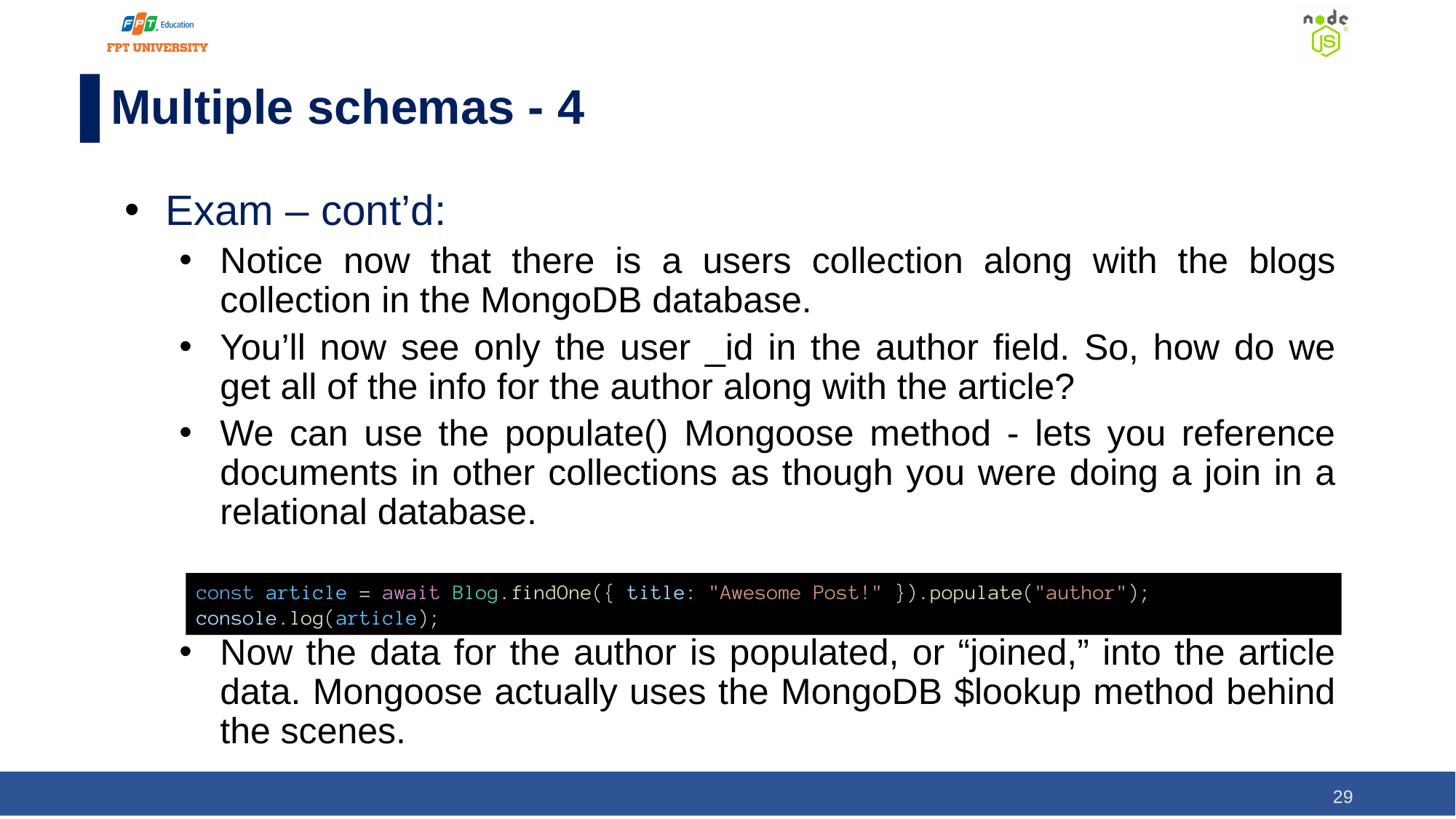

# Multiple schemas - 4
Exam – cont’d:
Notice now that there is a users collection along with the blogs collection in the MongoDB database.
You’ll now see only the user _id in the author field. So, how do we get all of the info for the author along with the article?
We can use the populate() Mongoose method - lets you reference documents in other collections as though you were doing a join in a relational database.

Now the data for the author is populated, or “joined,” into the article data. Mongoose actually uses the MongoDB $lookup method behind the scenes.
const article = await Blog.findOne({ title: "Awesome Post!" }).populate("author");
console.log(article);
29